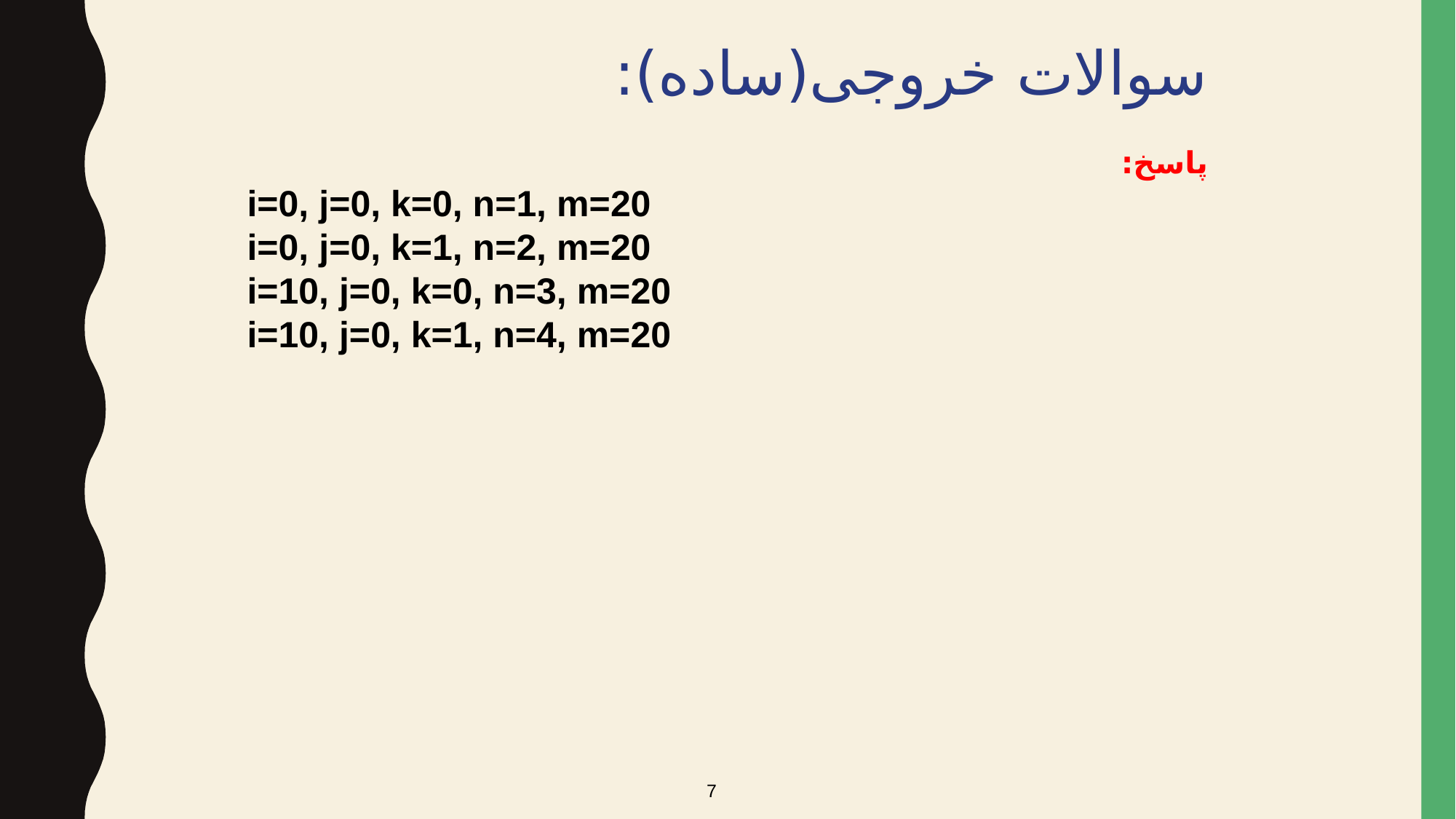

سوالات خروجی(ساده):

پاسخ:
i=0, j=0, k=0, n=1, m=20
i=0, j=0, k=1, n=2, m=20
i=10, j=0, k=0, n=3, m=20
i=10, j=0, k=1, n=4, m=20
7